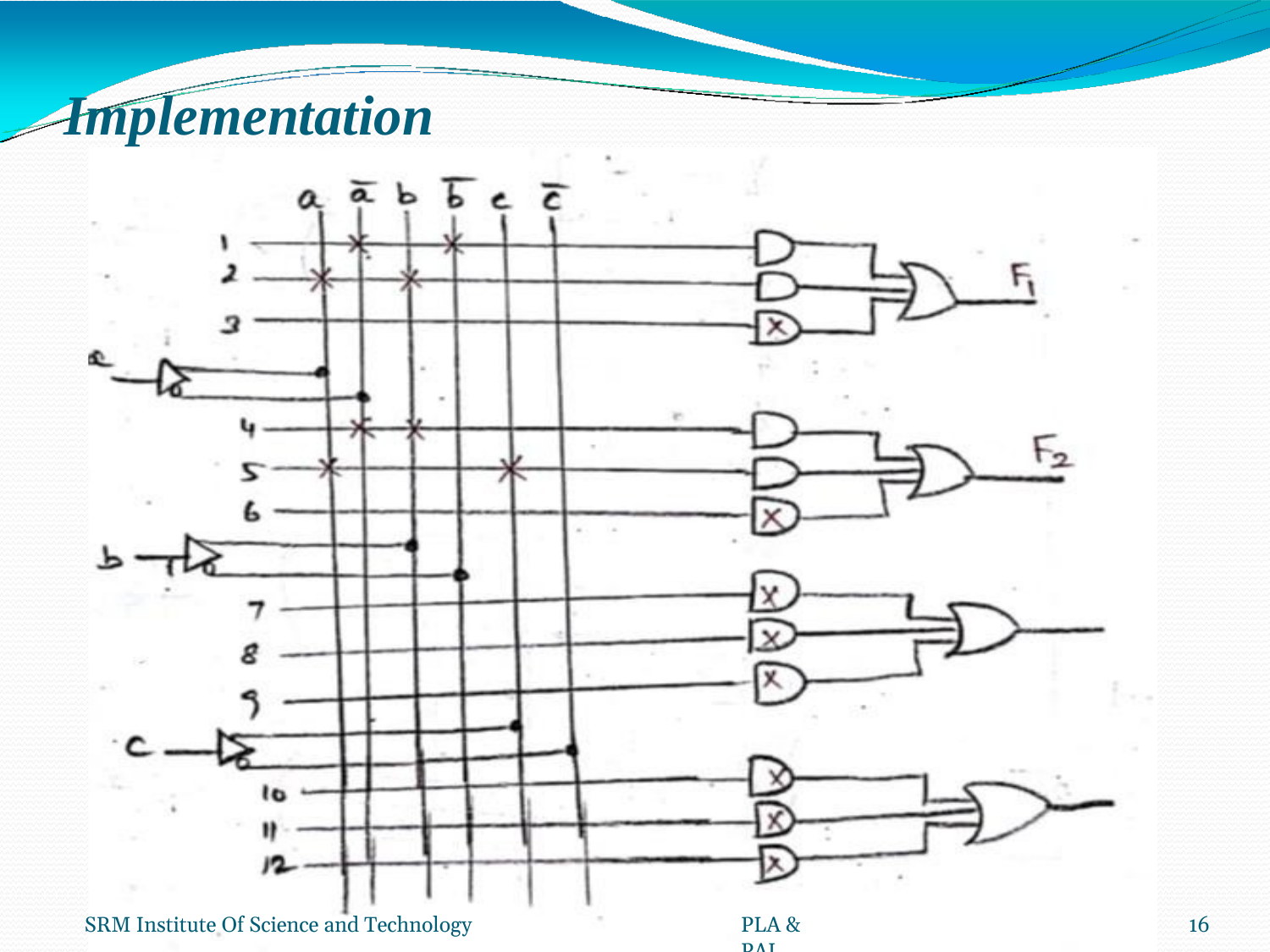

# Implementation

SRM Institute Of Science and Technology
PLA & PAL
16